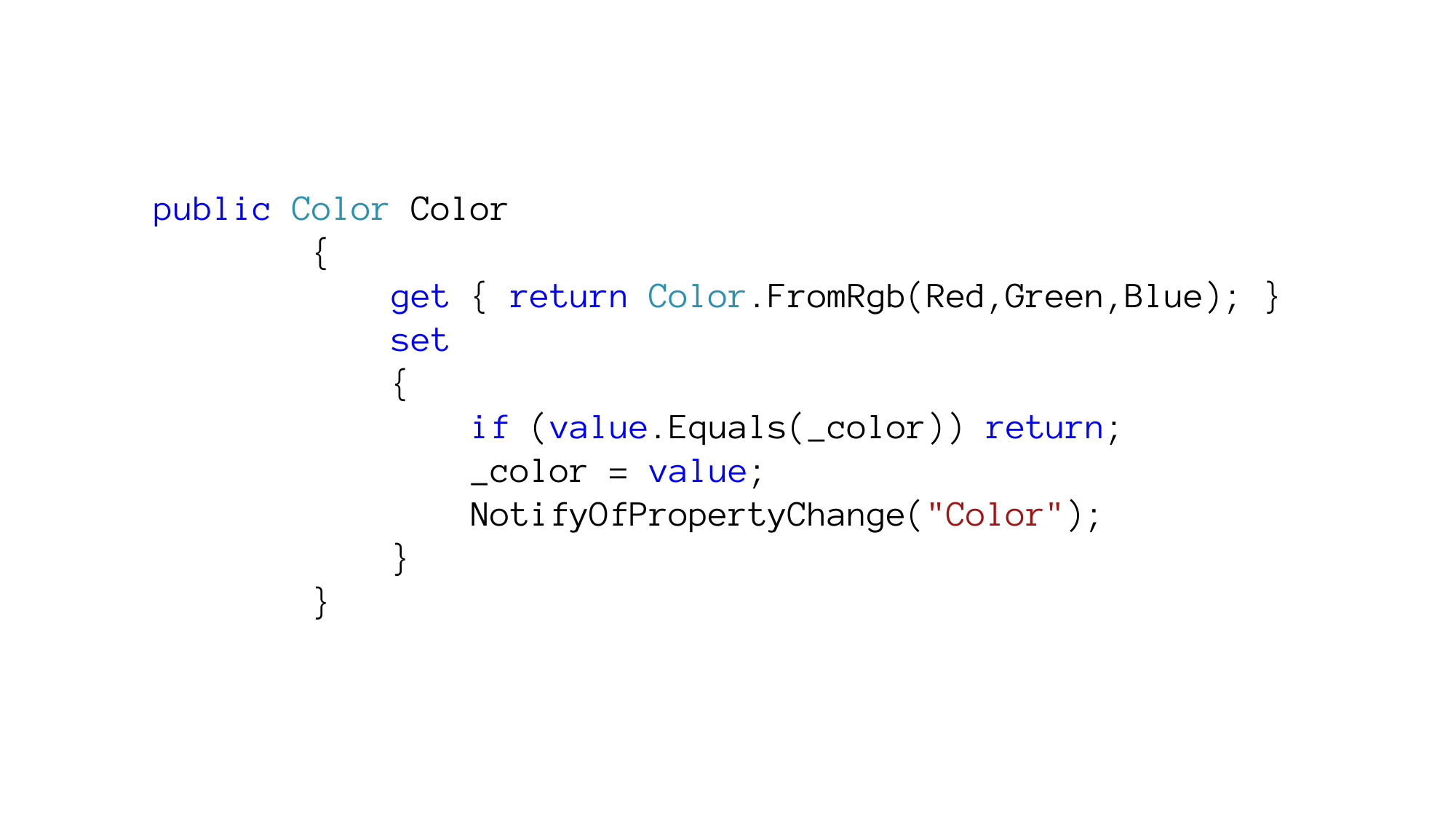

public Color Color
        {
            get { return Color.FromRgb(Red,Green,Blue); }
            set
            {
                if (value.Equals(_color)) return;
                _color = value;
                NotifyOfPropertyChange("Color");
            }
        }